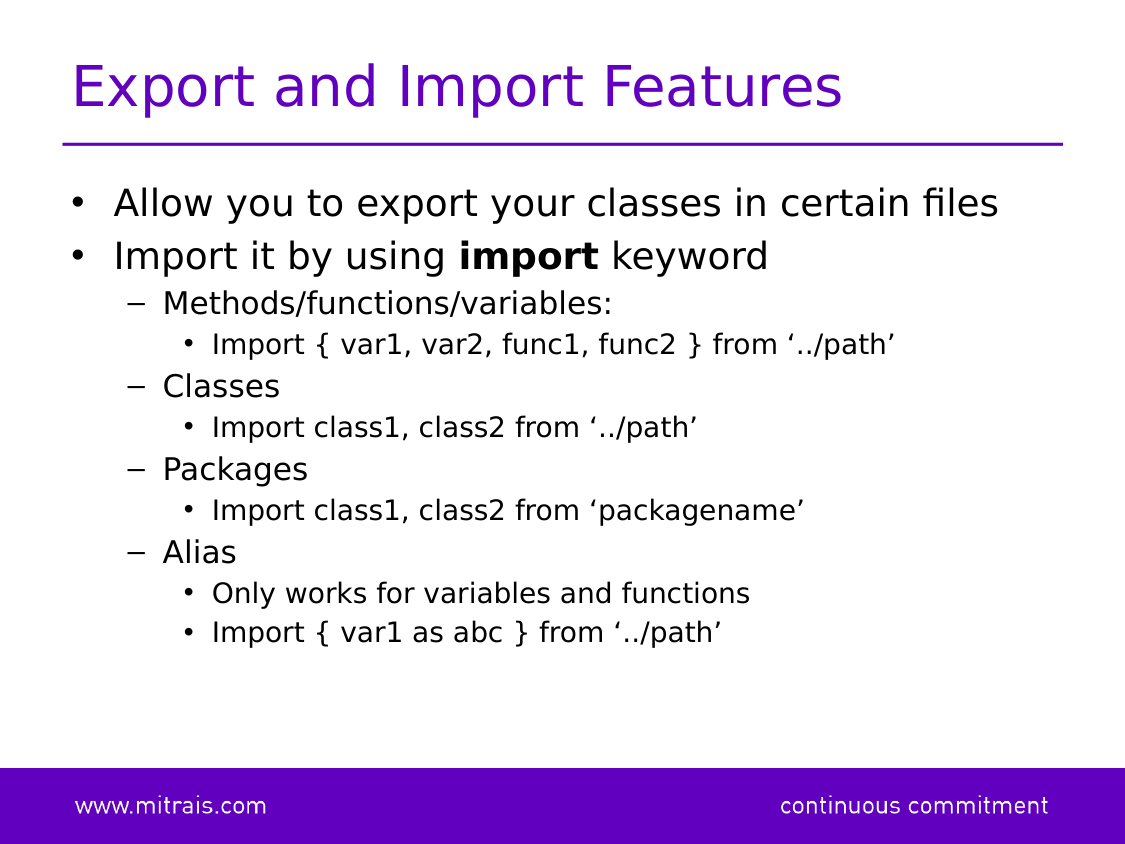

# Export and Import Features

Allow you to export your classes in certain files
Import it by using import keyword
Methods/functions/variables:
Import { var1, var2, func1, func2 } from ‘../path’
Classes
Import class1, class2 from ‘../path’
Packages
Import class1, class2 from ‘packagename’
Alias
Only works for variables and functions
Import { var1 as abc } from ‘../path’